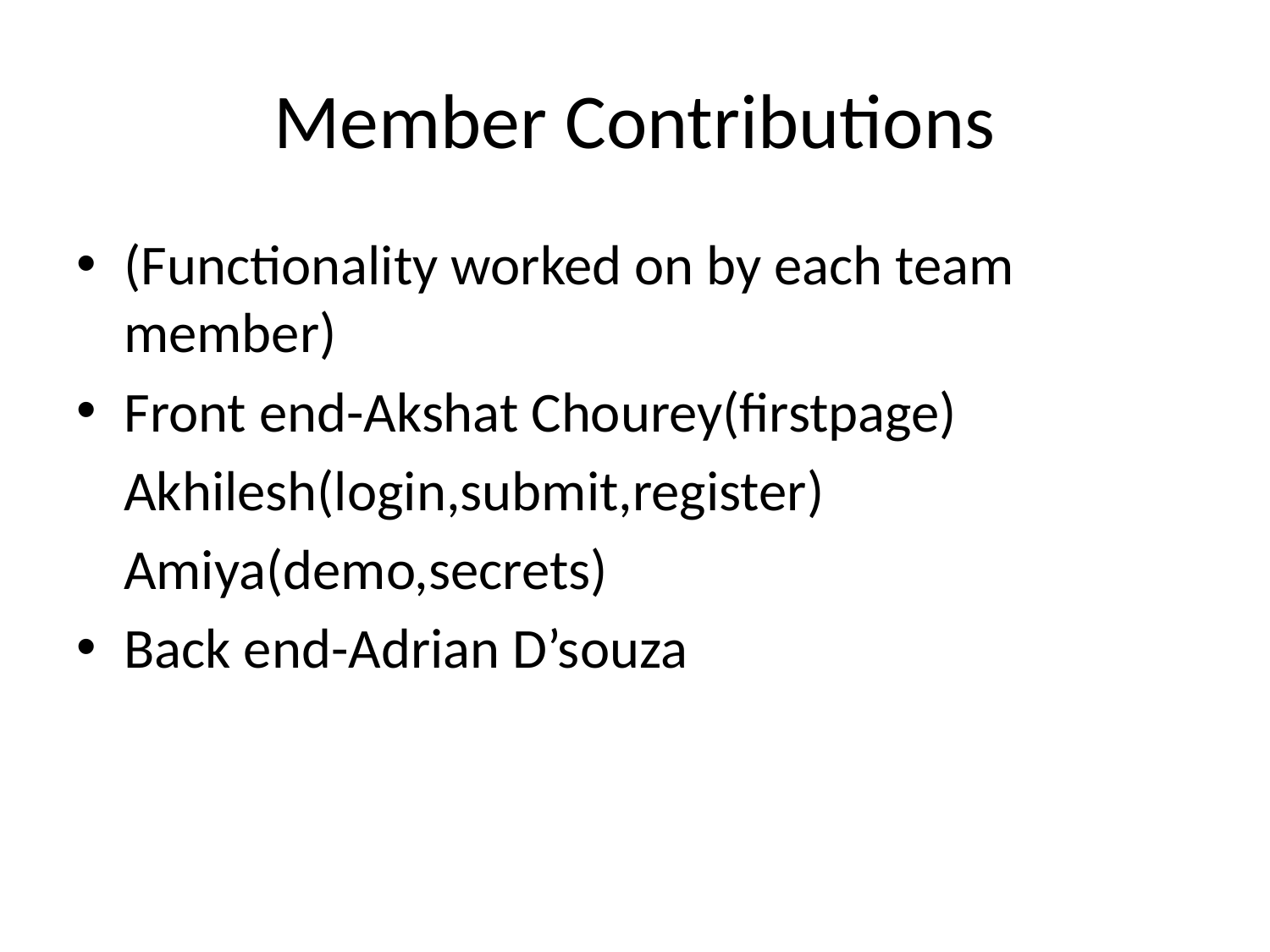

# Member Contributions
(Functionality worked on by each team member)
Front end-Akshat Chourey(firstpage)
	Akhilesh(login,submit,register)
	Amiya(demo,secrets)
Back end-Adrian D’souza